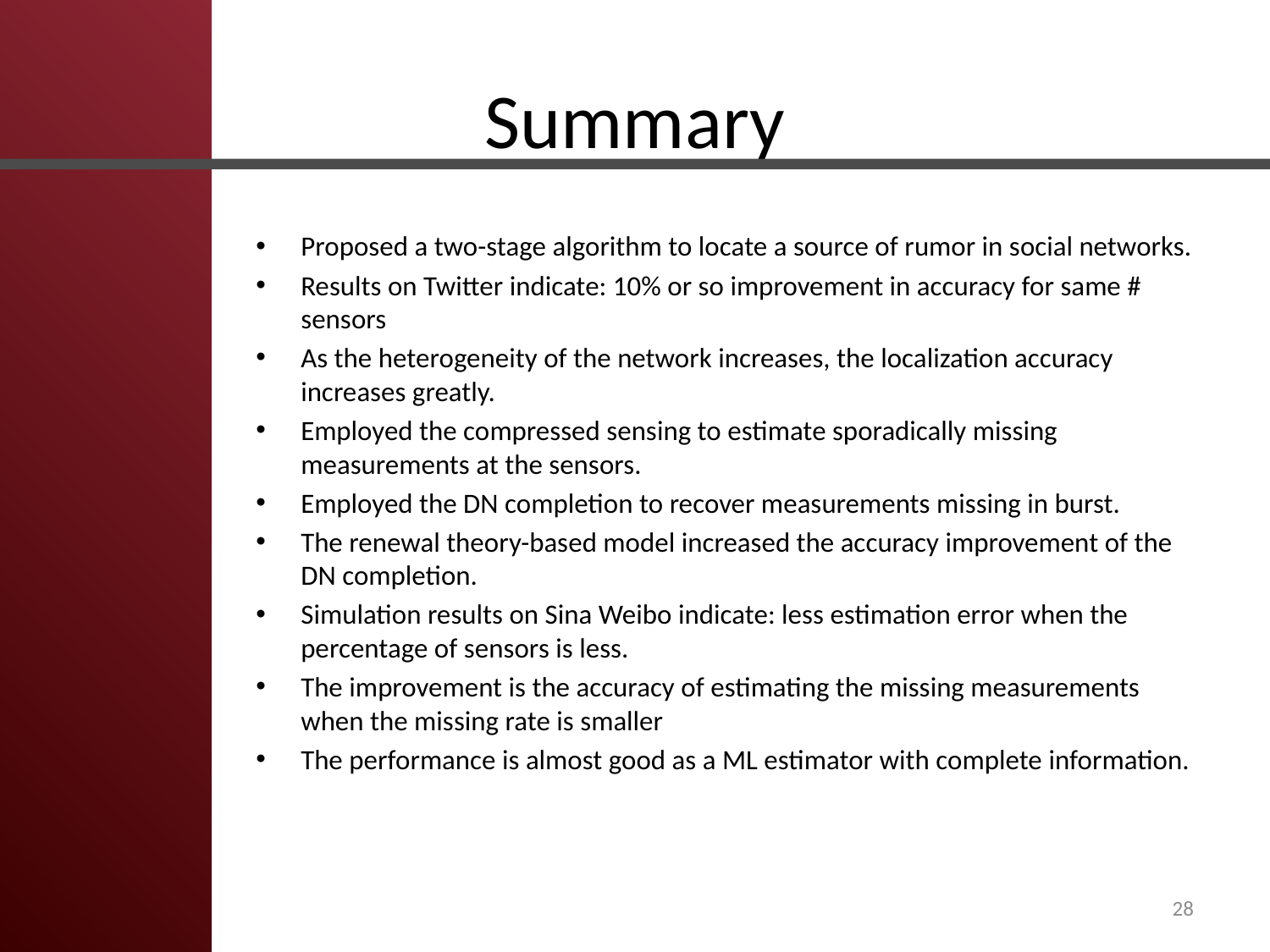

# Summary
Proposed a two-stage algorithm to locate a source of rumor in social networks.
Results on Twitter indicate: 10% or so improvement in accuracy for same # sensors
As the heterogeneity of the network increases, the localization accuracy increases greatly.
Employed the compressed sensing to estimate sporadically missing measurements at the sensors.
Employed the DN completion to recover measurements missing in burst.
The renewal theory-based model increased the accuracy improvement of the DN completion.
Simulation results on Sina Weibo indicate: less estimation error when the percentage of sensors is less.
The improvement is the accuracy of estimating the missing measurements when the missing rate is smaller
The performance is almost good as a ML estimator with complete information.

28